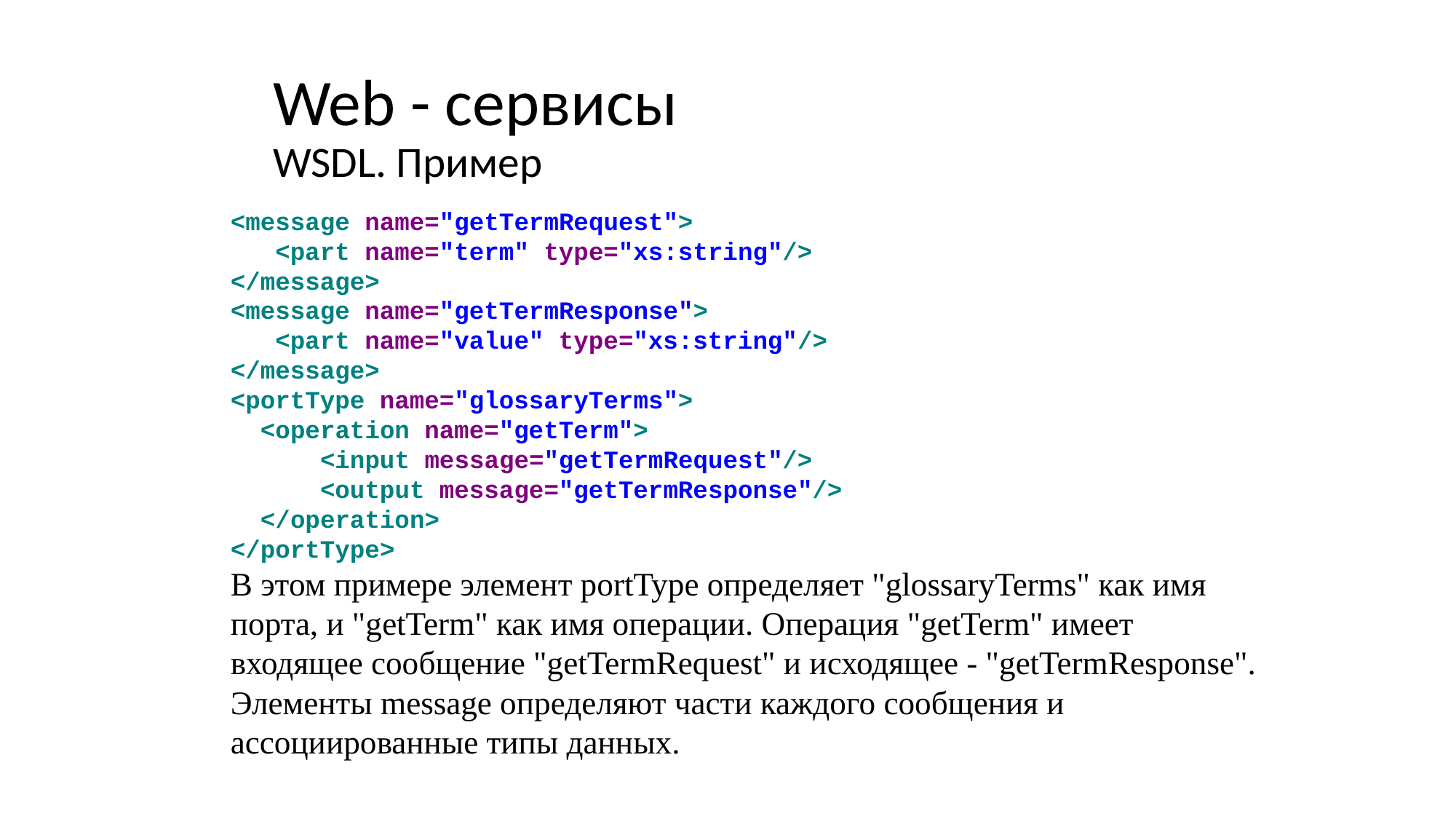

# Web - сервисы WSDL. Пример
<message name="getTermRequest">
   <part name="term" type="xs:string"/>
</message>
<message name="getTermResponse">
   <part name="value" type="xs:string"/>
</message>
<portType name="glossaryTerms">
  <operation name="getTerm">
      <input message="getTermRequest"/>
      <output message="getTermResponse"/>
  </operation>
</portType>
В этом примере элемент portType определяет "glossaryTerms" как имя порта, и "getTerm" как имя операции. Операция "getTerm" имеет входящее сообщение "getTermRequest" и исходящее - "getTermResponse".
Элементы message определяют части каждого сообщения и ассоциированные типы данных.